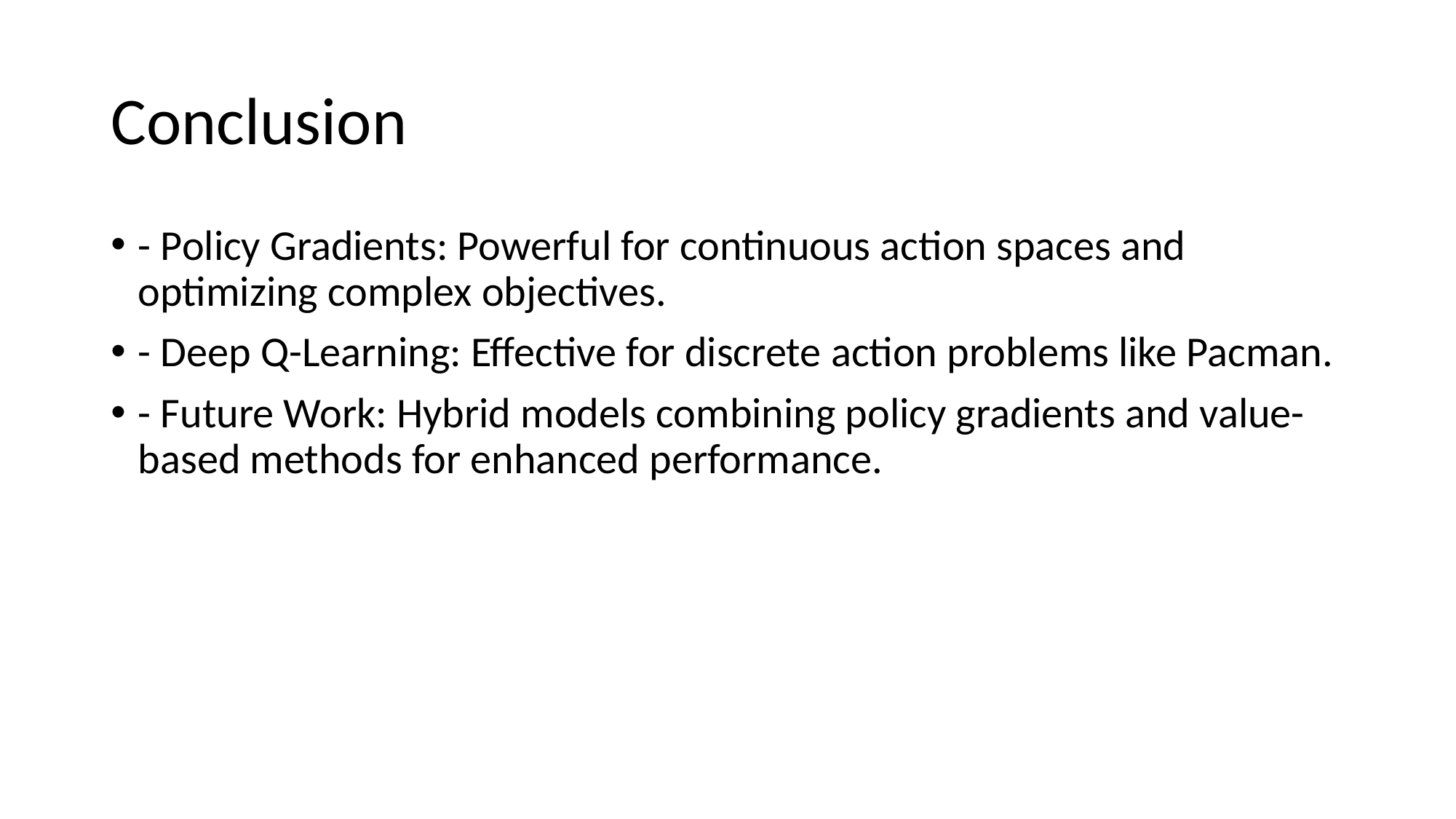

# Conclusion
- Policy Gradients: Powerful for continuous action spaces and optimizing complex objectives.
- Deep Q-Learning: Effective for discrete action problems like Pacman.
- Future Work: Hybrid models combining policy gradients and value-based methods for enhanced performance.